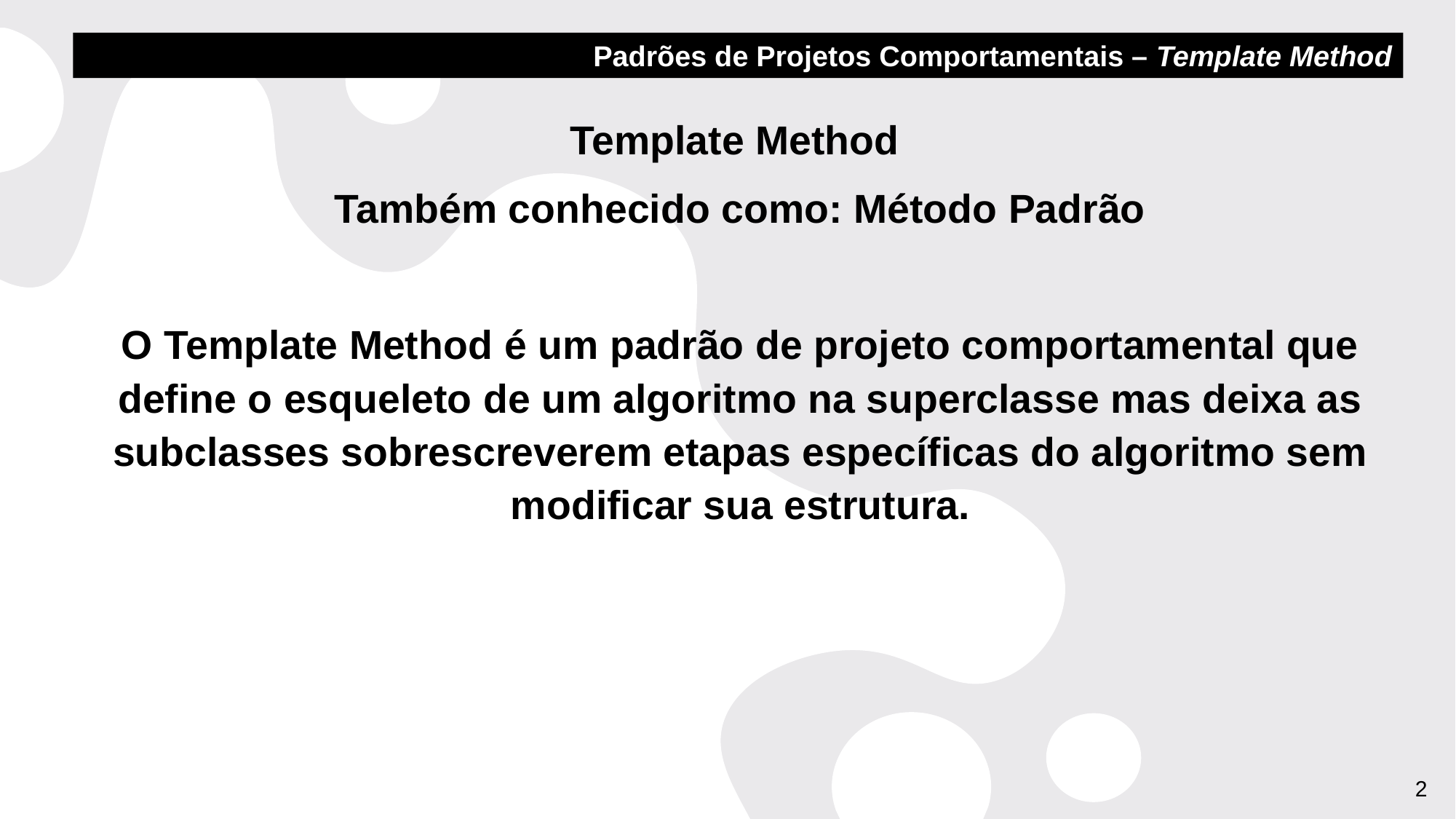

Padrões de Projetos Comportamentais – Template Method
Template Method
Também conhecido como: Método Padrão

O Template Method é um padrão de projeto comportamental que define o esqueleto de um algoritmo na superclasse mas deixa as subclasses sobrescreverem etapas específicas do algoritmo sem modificar sua estrutura.
2